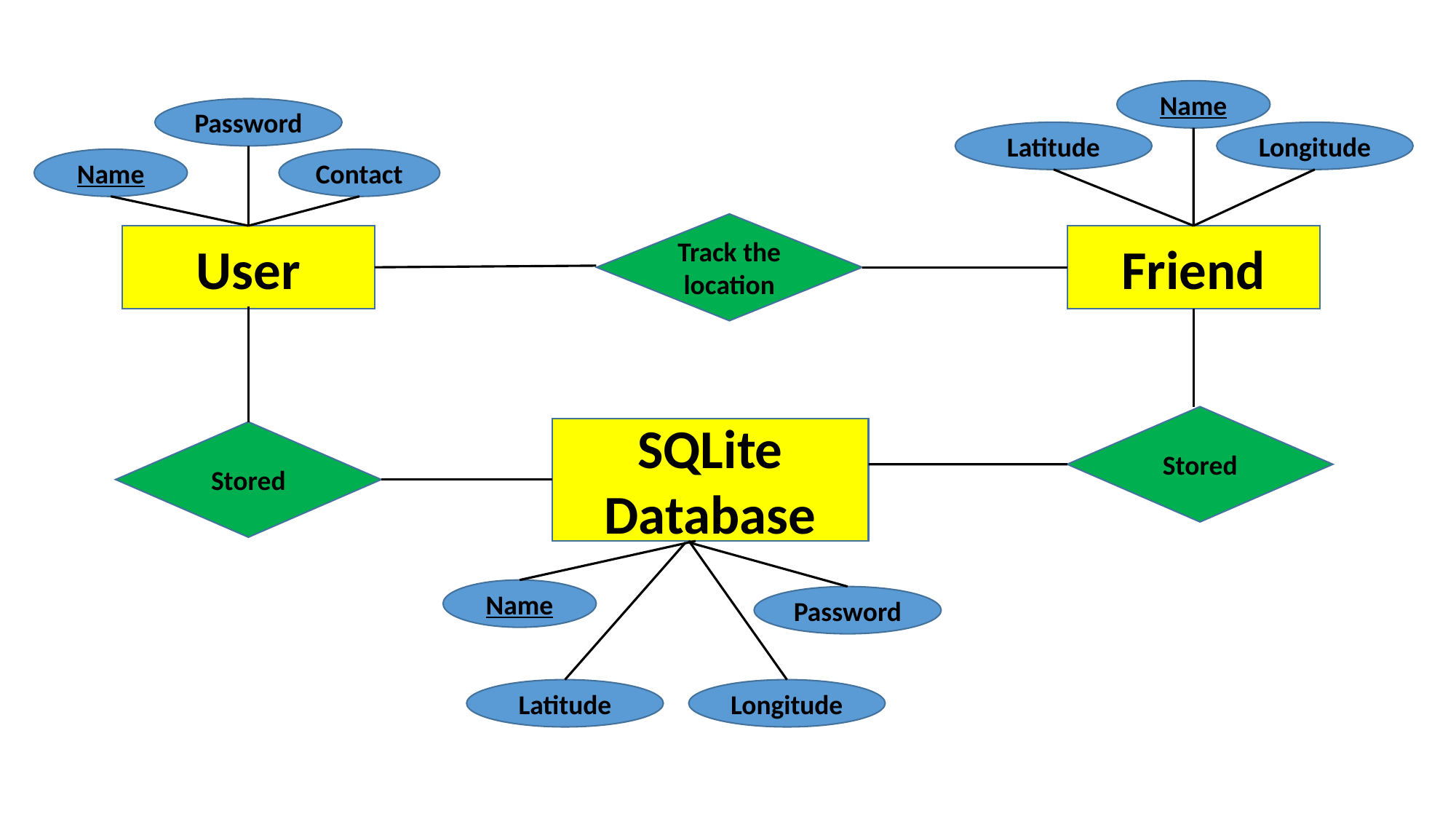

Name
Password
Latitude
Longitude
Name
Contact
Track the
location
User
Friend
Stored
SQLite
Database
Stored
Name
Password
Latitude
Longitude